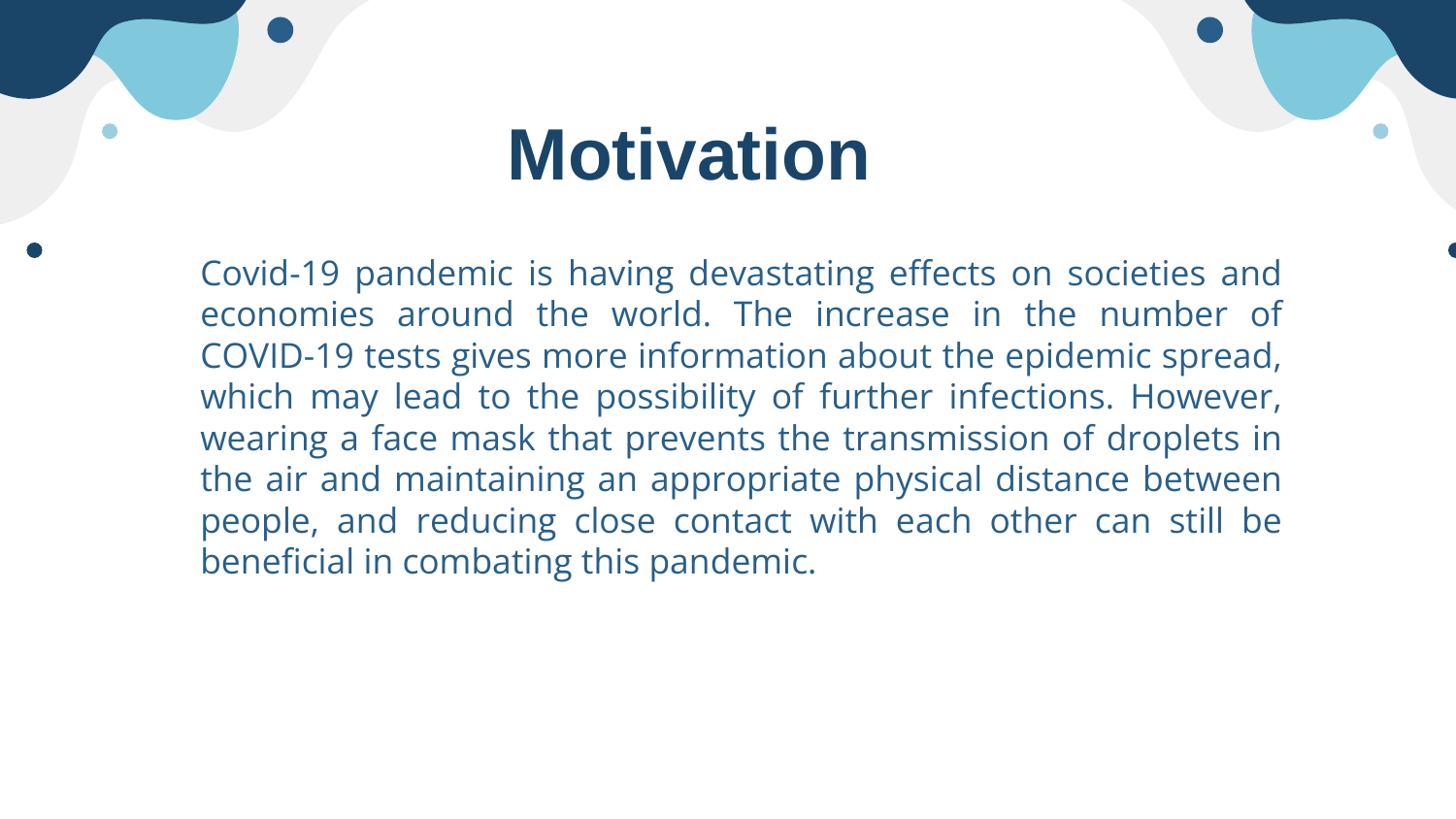

Motivation
Covid-19 pandemic is having devastating effects on societies and economies around the world. The increase in the number of COVID-19 tests gives more information about the epidemic spread, which may lead to the possibility of further infections. However, wearing a face mask that prevents the transmission of droplets in the air and maintaining an appropriate physical distance between people, and reducing close contact with each other can still be beneficial in combating this pandemic.